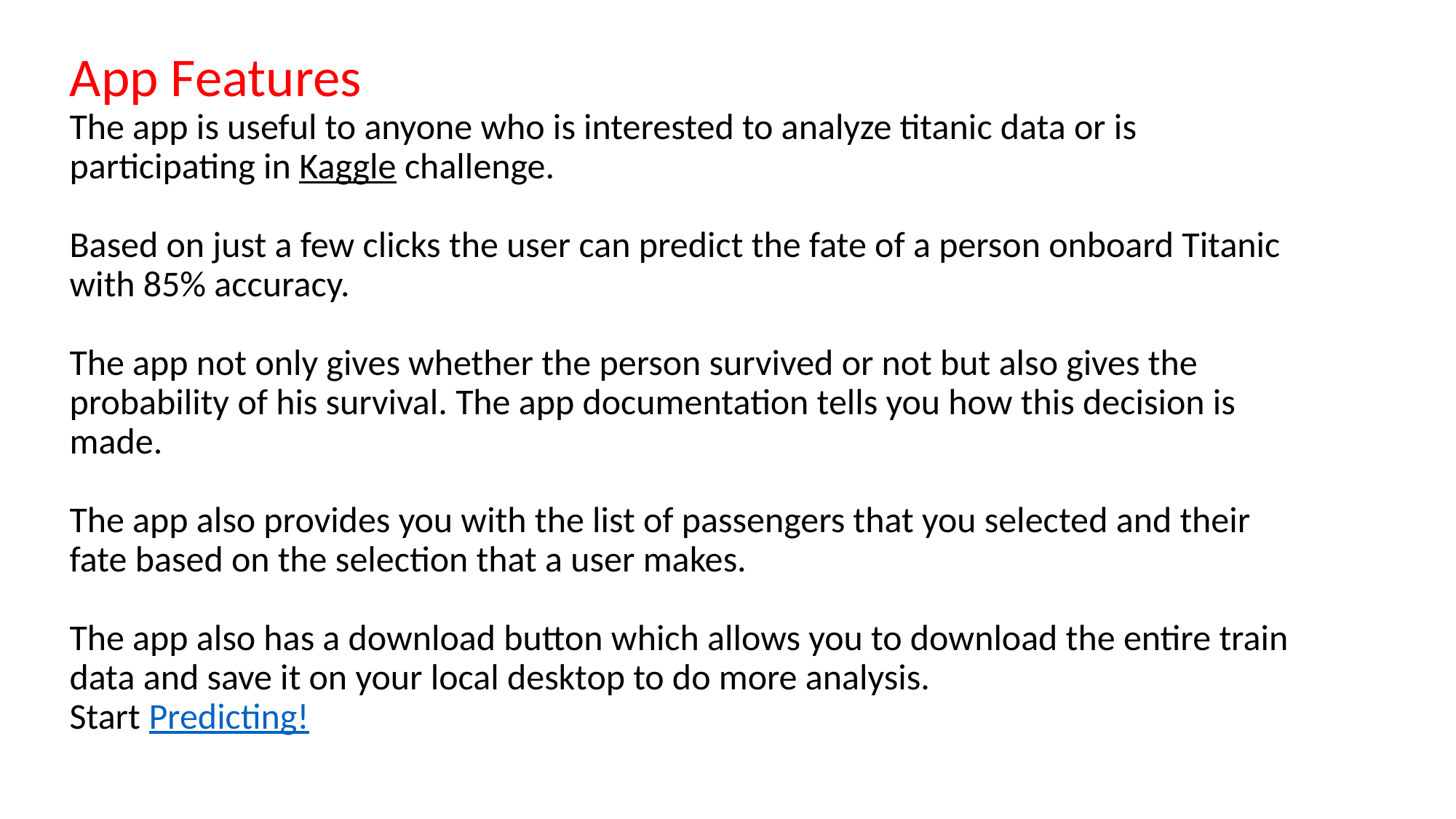

# App Features The app is useful to anyone who is interested to analyze titanic data or is participating in Kaggle challenge. Based on just a few clicks the user can predict the fate of a person onboard Titanic with 85% accuracy. The app not only gives whether the person survived or not but also gives the probability of his survival. The app documentation tells you how this decision is made. The app also provides you with the list of passengers that you selected and their fate based on the selection that a user makes. The app also has a download button which allows you to download the entire train data and save it on your local desktop to do more analysis. Start Predicting!